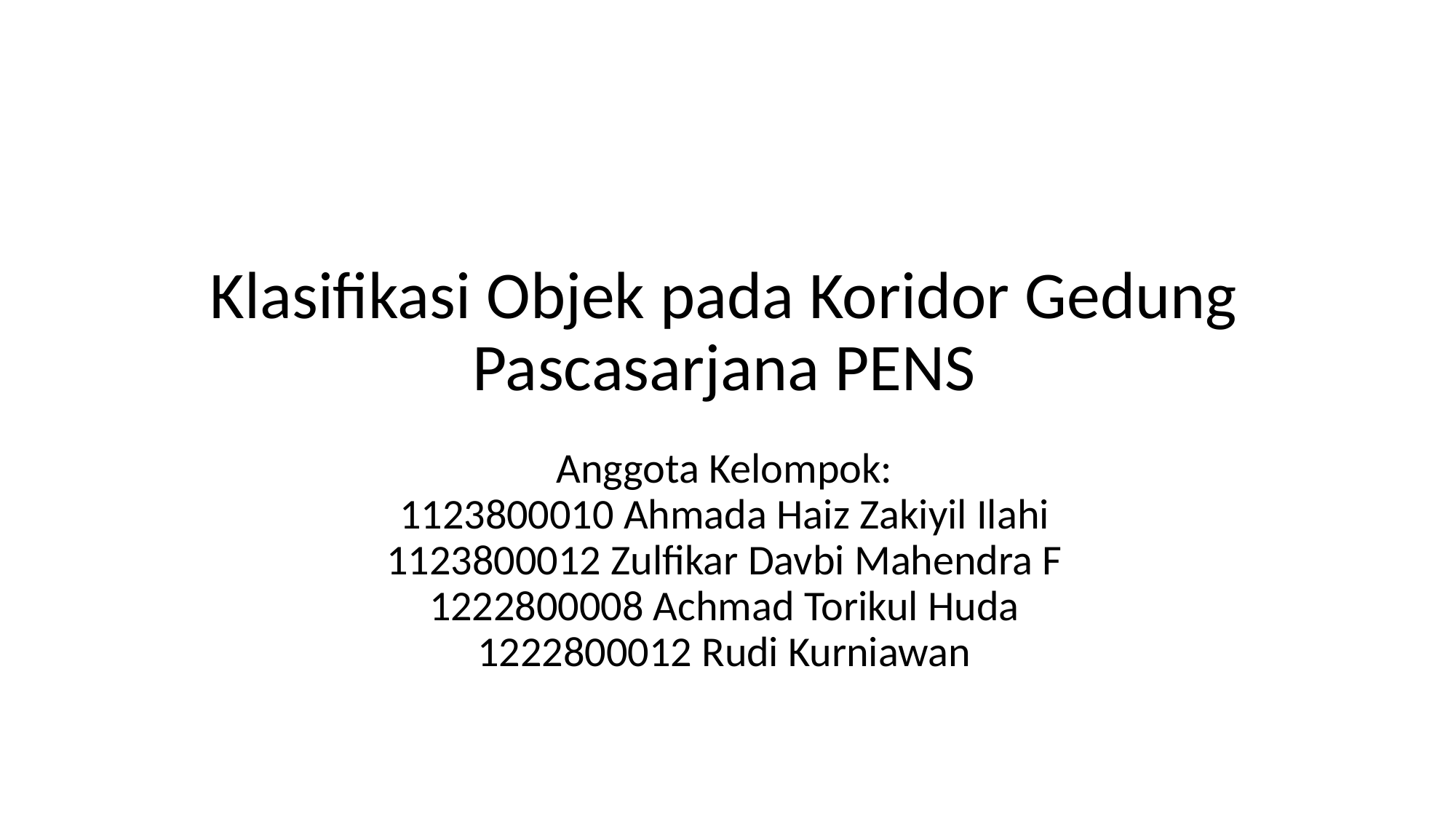

# Klasifikasi Objek pada Koridor Gedung Pascasarjana PENS
Anggota Kelompok:
1123800010 Ahmada Haiz Zakiyil Ilahi
1123800012 Zulfikar Davbi Mahendra F
1222800008 Achmad Torikul Huda
1222800012 Rudi Kurniawan